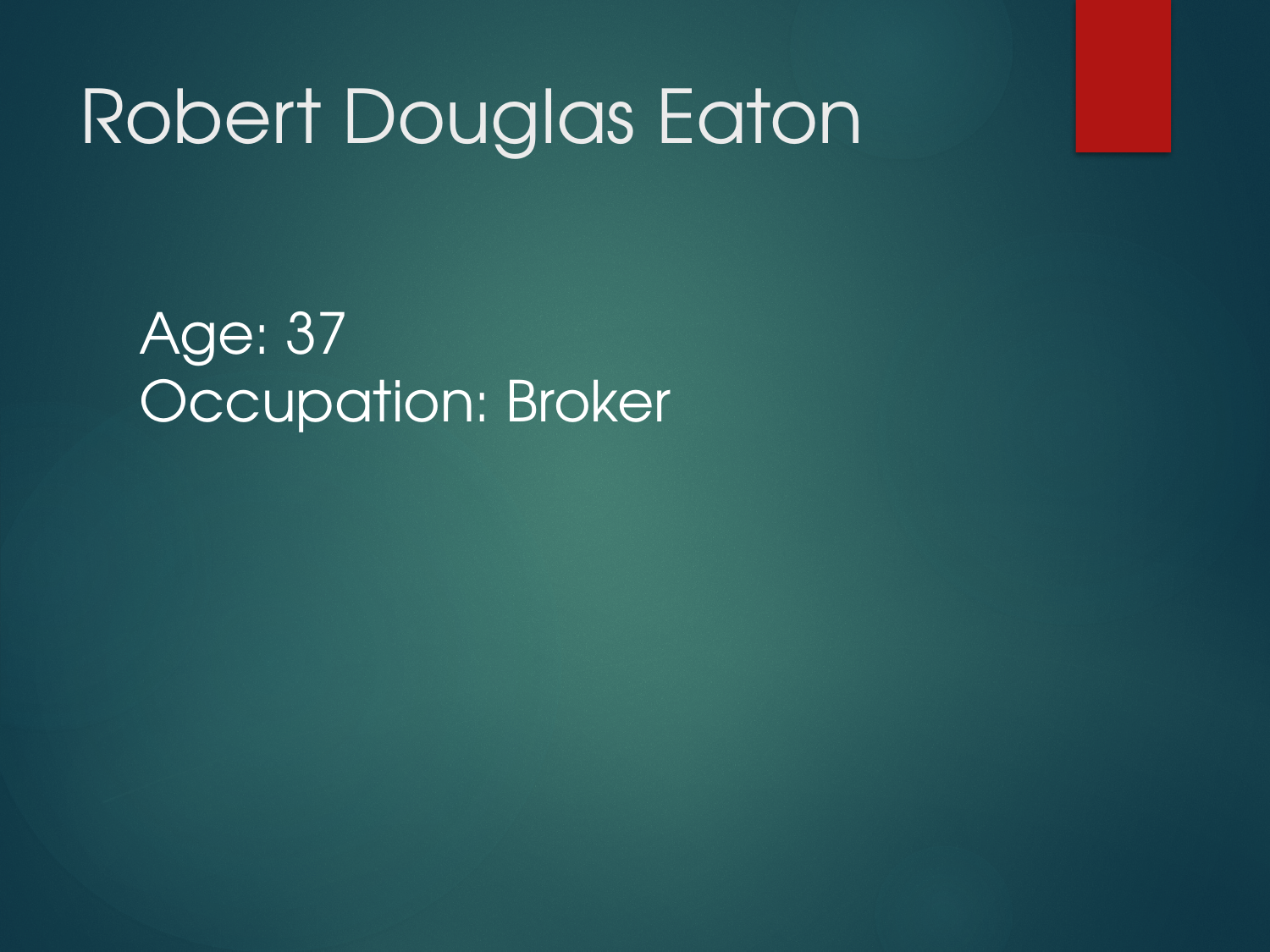

# Robert Douglas Eaton

Age: 37
Occupation: Broker